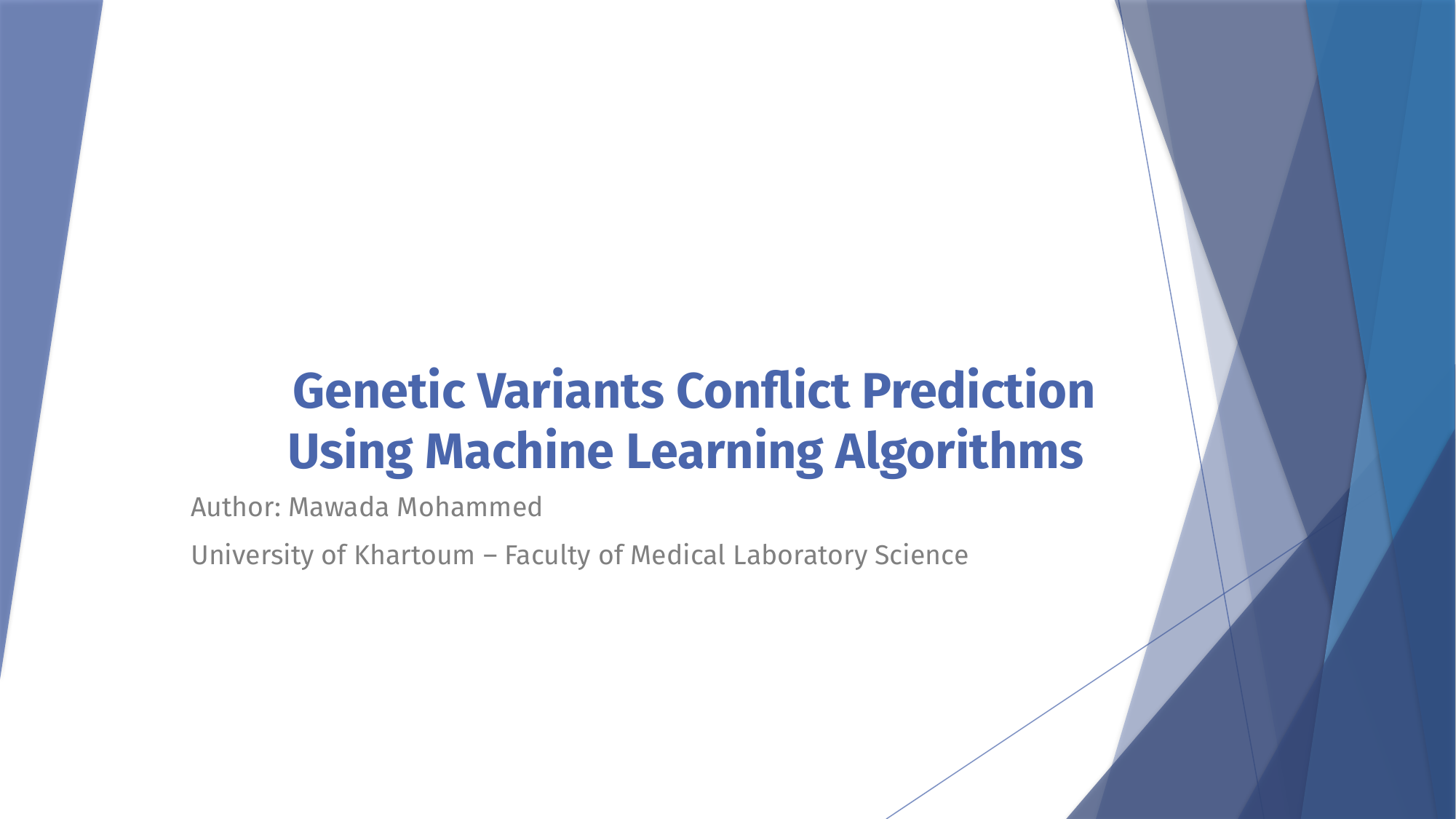

# Genetic Variants Conflict Prediction Using Machine Learning Algorithms
Author: Mawada Mohammed
University of Khartoum – Faculty of Medical Laboratory Science